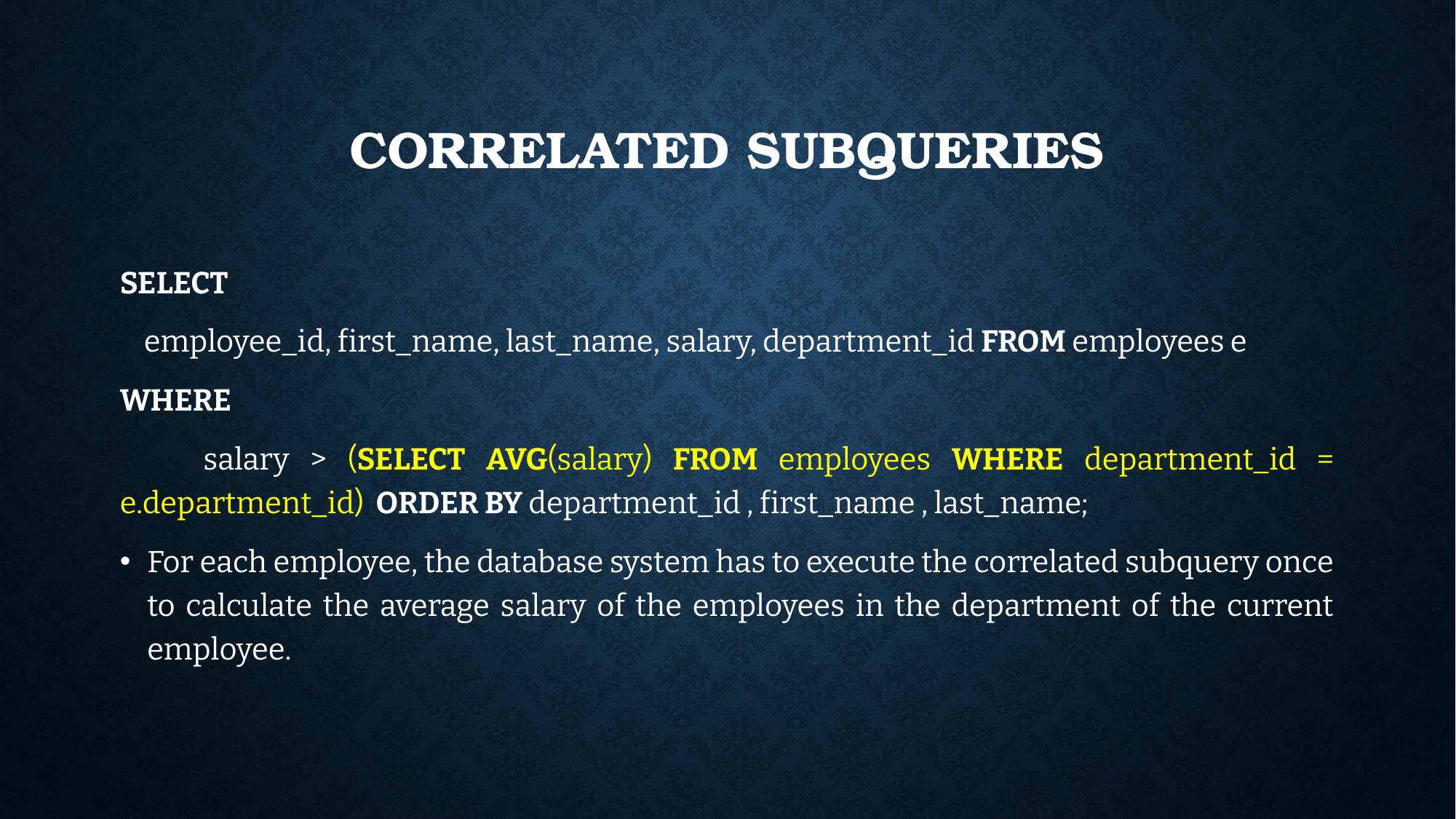

# Correlated subqueries
SELECT
    employee_id, first_name, last_name, salary, department_id FROM employees e
WHERE
    salary > (SELECT AVG(salary) FROM employees WHERE department_id = e.department_id)  ORDER BY department_id , first_name , last_name;
For each employee, the database system has to execute the correlated subquery once to calculate the average salary of the employees in the department of the current employee.